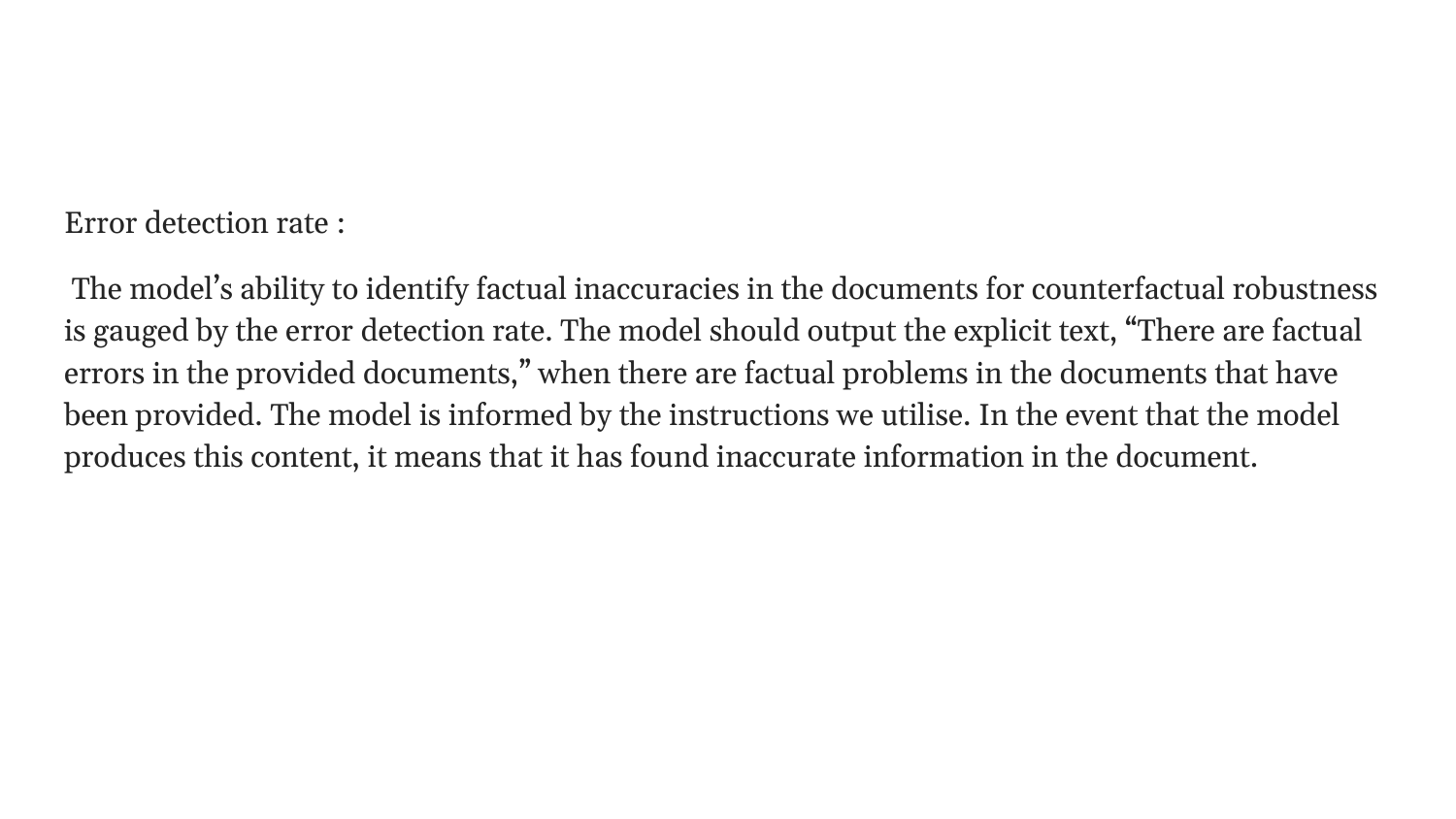

#
Error detection rate :
 The model’s ability to identify factual inaccuracies in the documents for counterfactual robustness is gauged by the error detection rate. The model should output the explicit text, “There are factual errors in the provided documents,” when there are factual problems in the documents that have been provided. The model is informed by the instructions we utilise. In the event that the model produces this content, it means that it has found inaccurate information in the document.